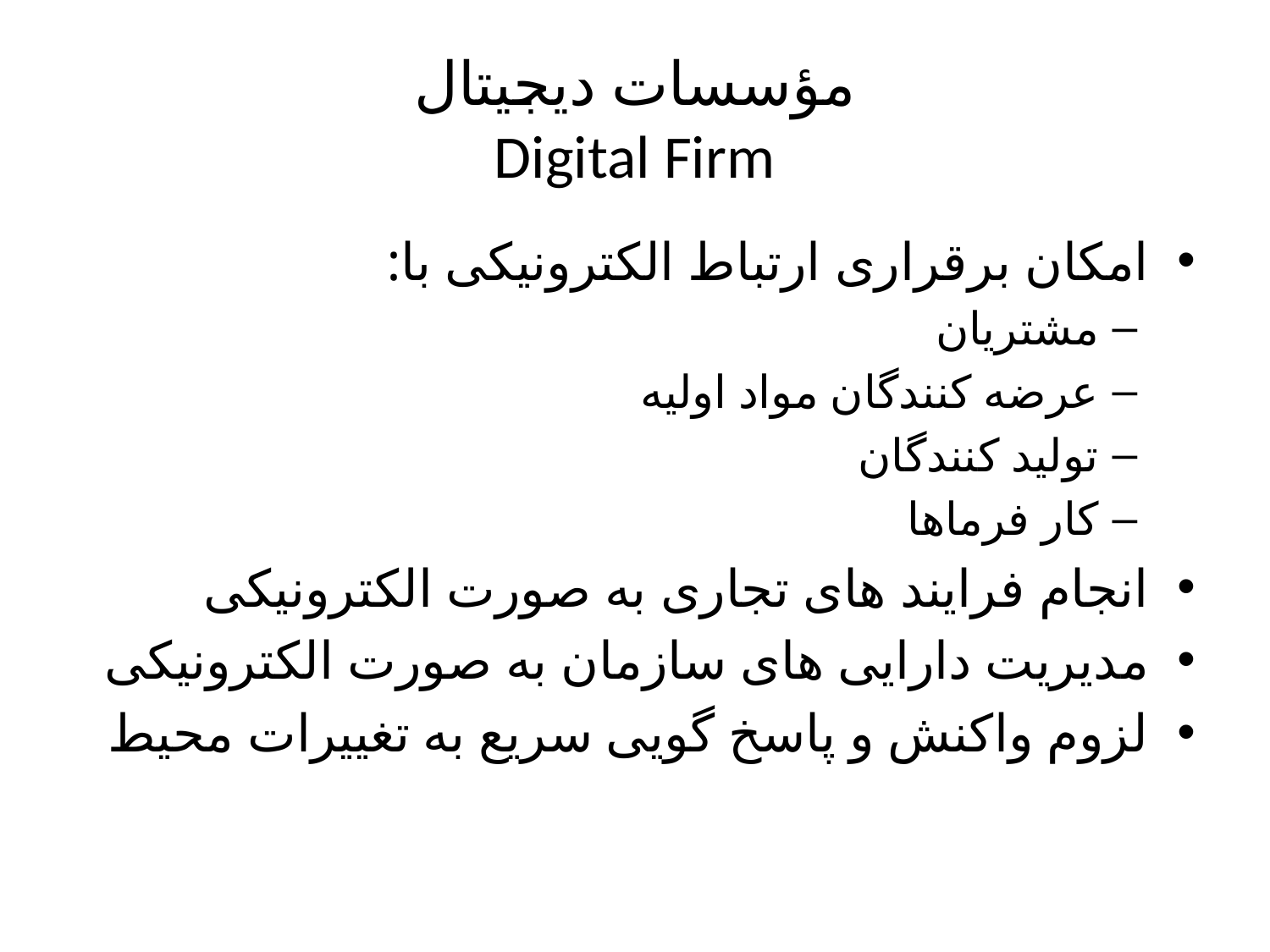

# مؤسسات دیجیتال Digital Firm
امکان برقراری ارتباط الکترونیکی با:
مشتریان
عرضه کنندگان مواد اولیه
تولید کنندگان
کار فرماها
انجام فرایند های تجاری به صورت الکترونیکی
مدیریت دارایی های سازمان به صورت الکترونیکی
لزوم واکنش و پاسخ گویی سریع به تغییرات محیط